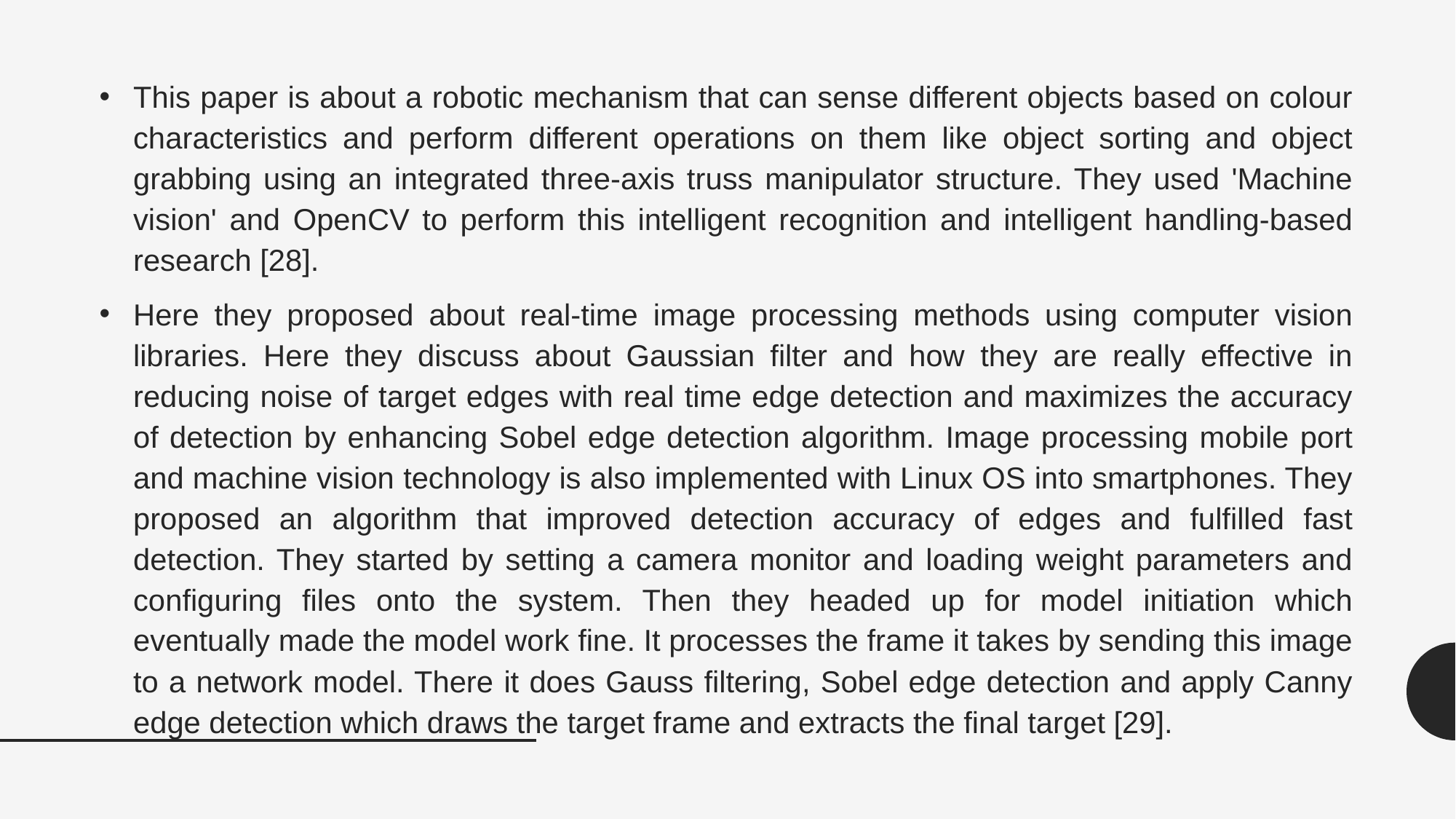

This paper is about a robotic mechanism that can sense different objects based on colour characteristics and perform different operations on them like object sorting and object grabbing using an integrated three-axis truss manipulator structure. They used 'Machine vision' and OpenCV to perform this intelligent recognition and intelligent handling-based research [28].
Here they proposed about real-time image processing methods using computer vision libraries. Here they discuss about Gaussian filter and how they are really effective in reducing noise of target edges with real time edge detection and maximizes the accuracy of detection by enhancing Sobel edge detection algorithm. Image processing mobile port and machine vision technology is also implemented with Linux OS into smartphones. They proposed an algorithm that improved detection accuracy of edges and fulfilled fast detection. They started by setting a camera monitor and loading weight parameters and configuring files onto the system. Then they headed up for model initiation which eventually made the model work fine. It processes the frame it takes by sending this image to a network model. There it does Gauss filtering, Sobel edge detection and apply Canny edge detection which draws the target frame and extracts the final target [29].